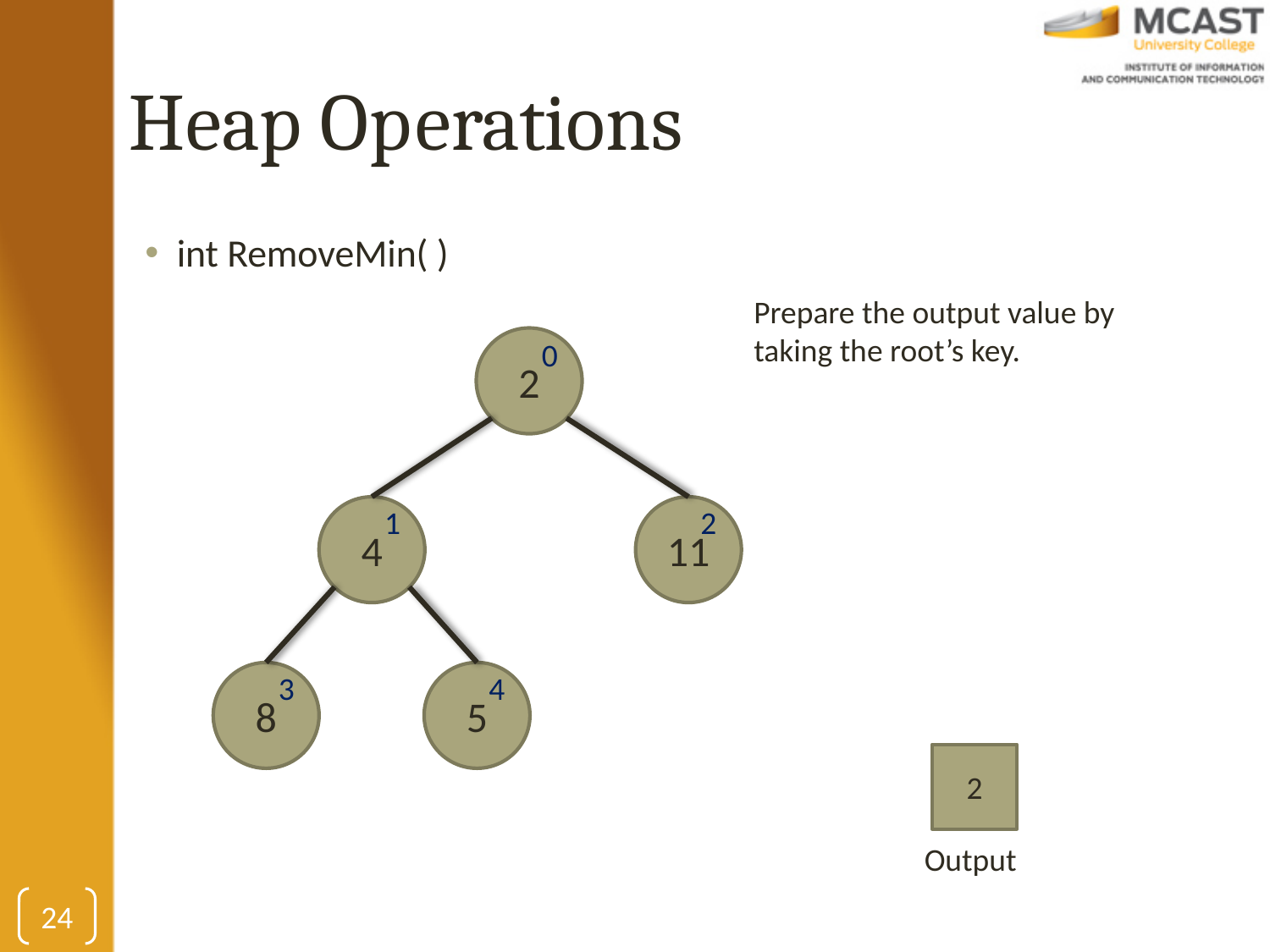

# Heap Operations
int RemoveMin( )

Prepare the output value by taking the root’s key.
2
0
2
4
1
11
8
5
4
3
2
Output
24